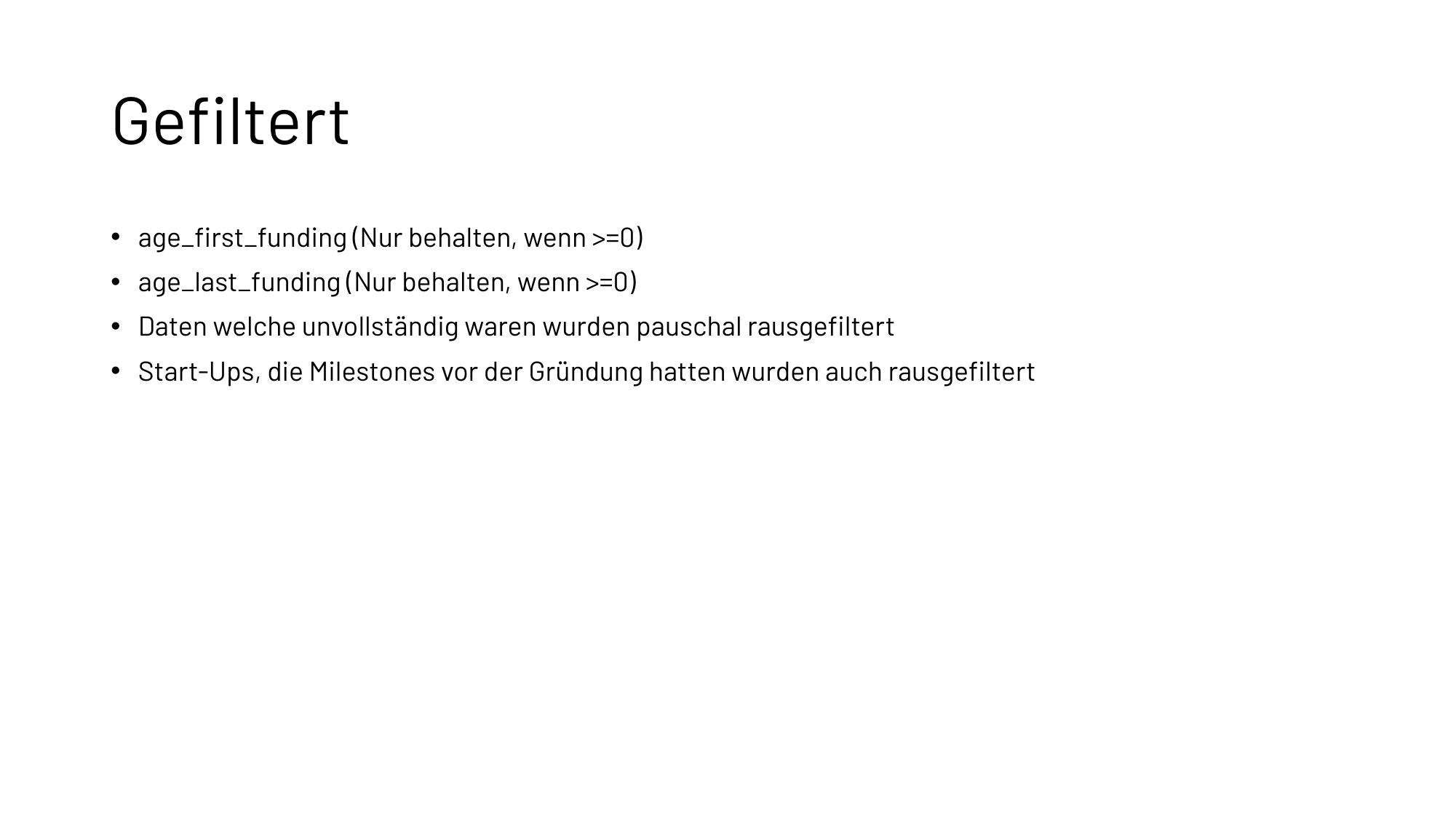

# Gefiltert
age_first_funding (Nur behalten, wenn >=0)
age_last_funding (Nur behalten, wenn >=0)
Daten welche unvollständig waren wurden pauschal rausgefiltert
Start-Ups, die Milestones vor der Gründung hatten wurden auch rausgefiltert